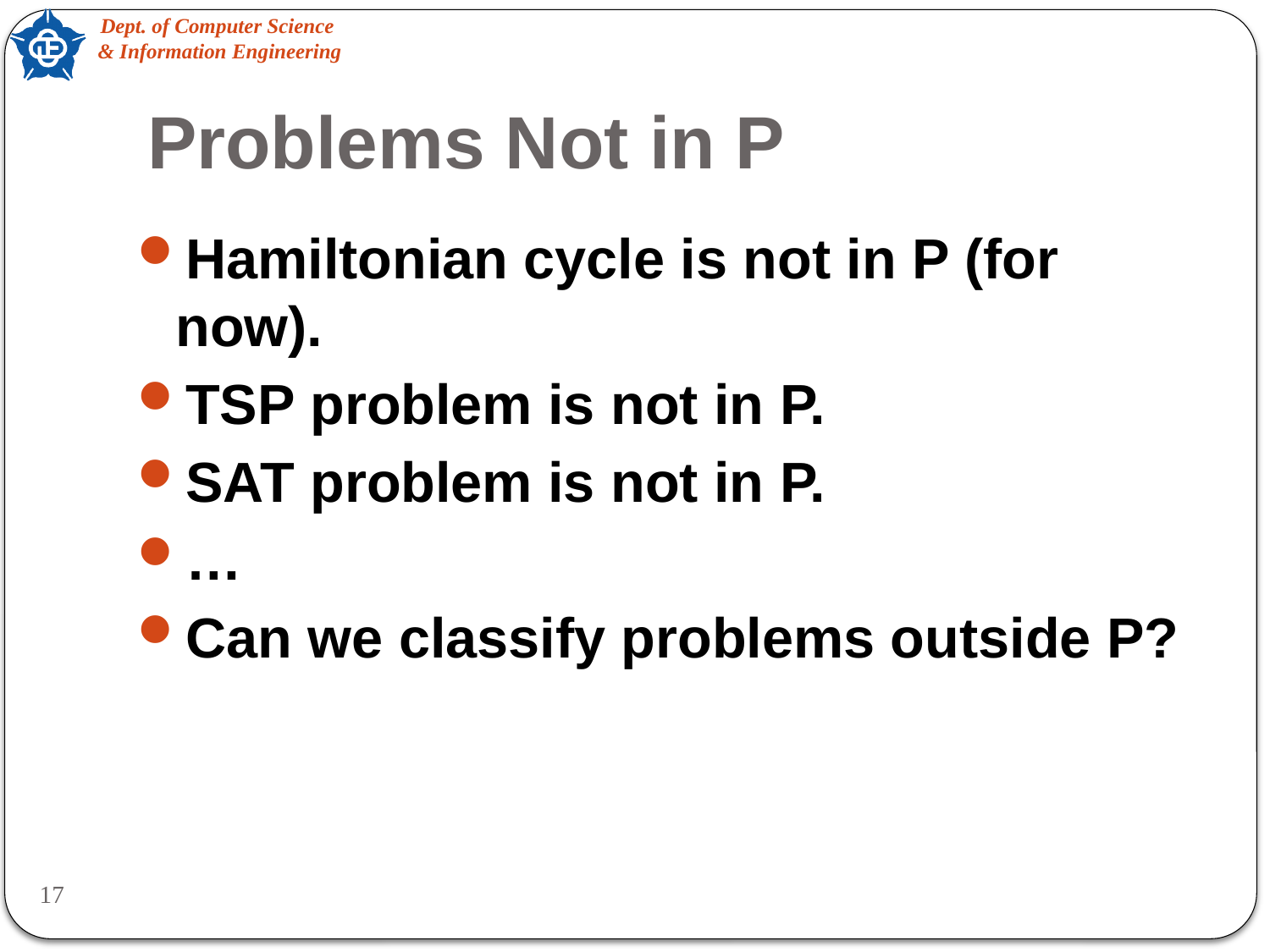

# Problems Not in P
Hamiltonian cycle is not in P (for now).
TSP problem is not in P.
SAT problem is not in P.
…
Can we classify problems outside P?
17